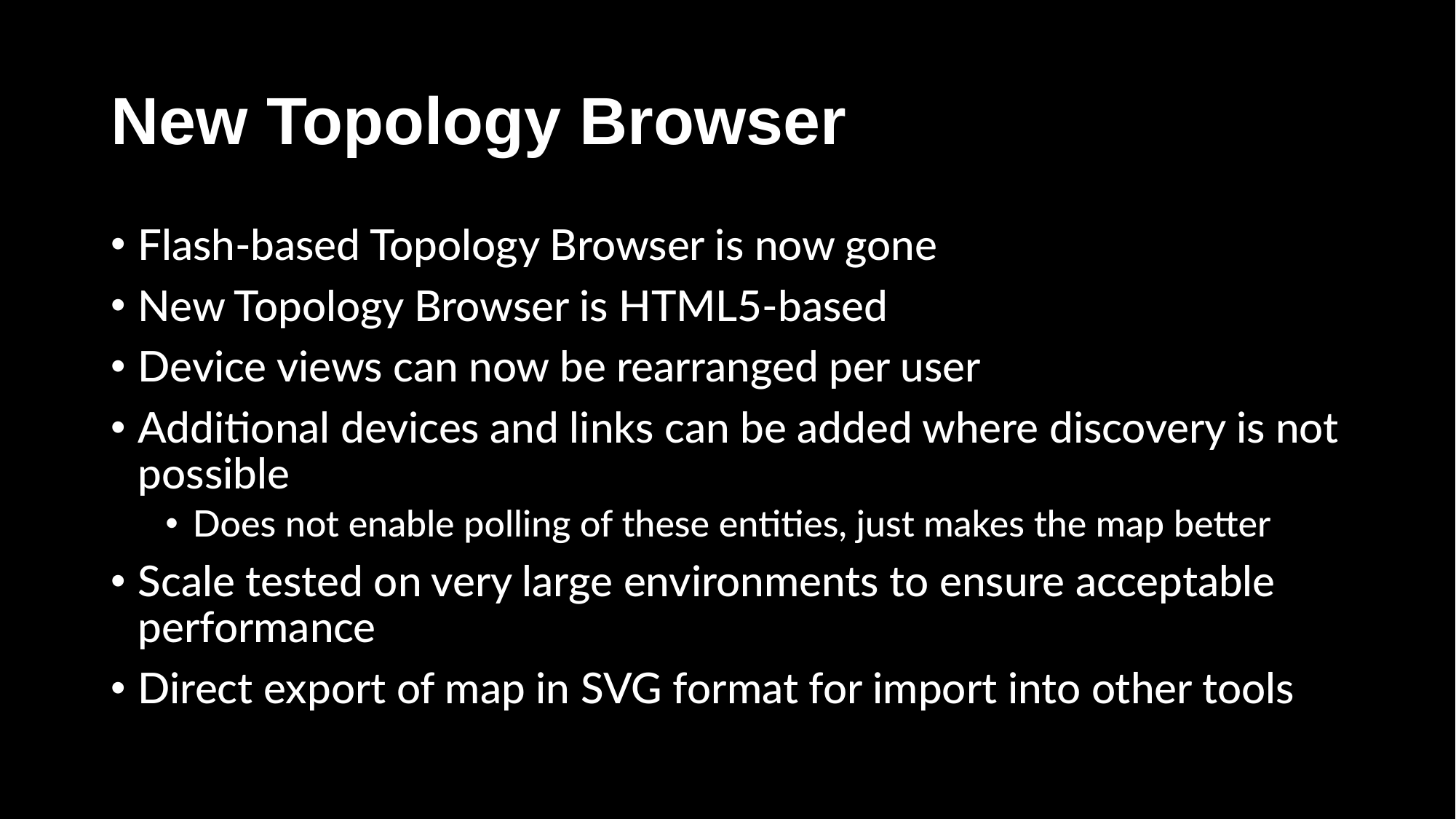

# New Topology Browser
Flash-based Topology Browser is now gone
New Topology Browser is HTML5-based
Device views can now be rearranged per user
Additional devices and links can be added where discovery is not possible
Does not enable polling of these entities, just makes the map better
Scale tested on very large environments to ensure acceptable performance
Direct export of map in SVG format for import into other tools